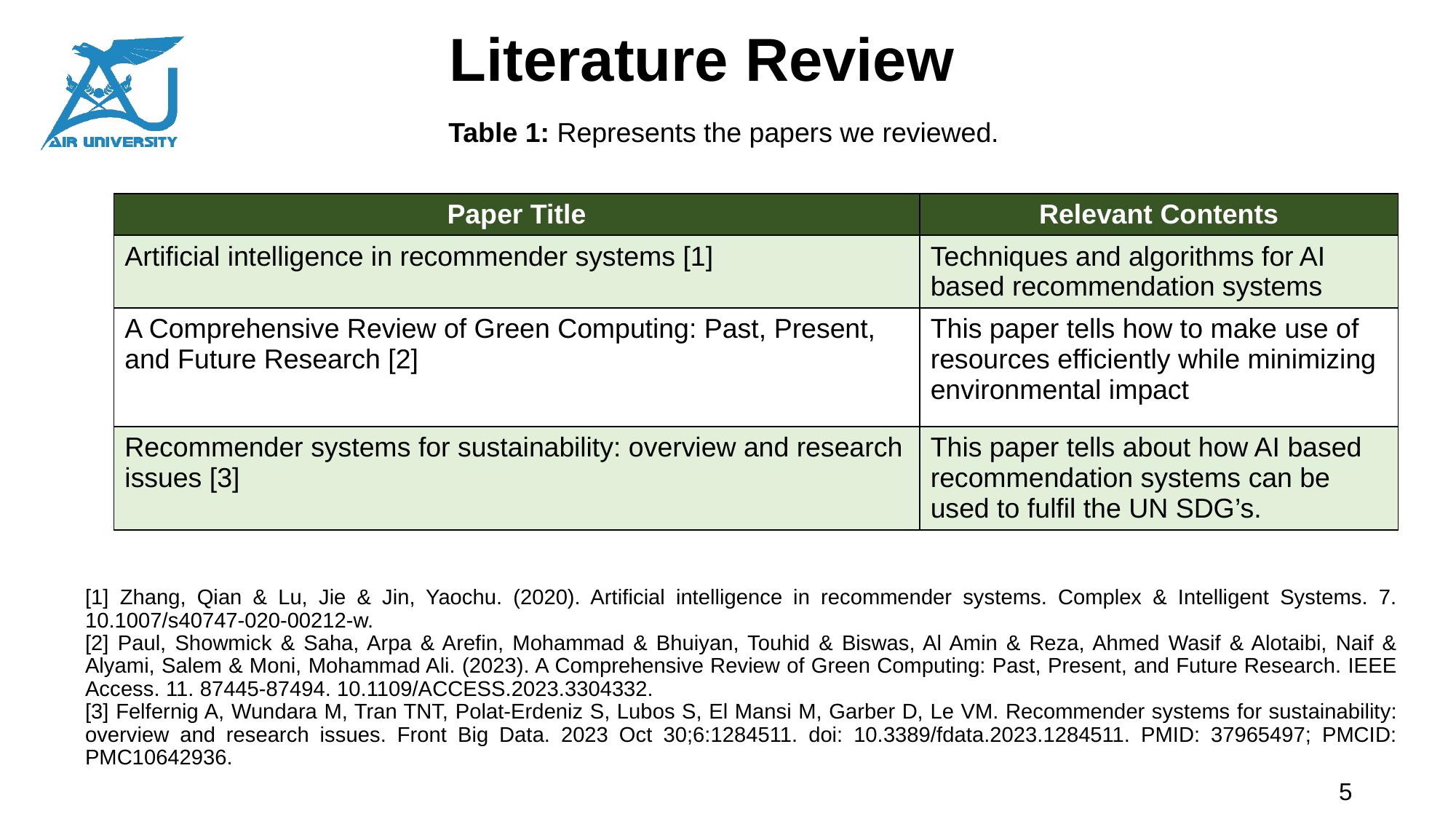

# Literature Review
Table 1: Represents the papers we reviewed.
| Paper Title | Relevant Contents |
| --- | --- |
| Artificial intelligence in recommender systems [1] | Techniques and algorithms for AI based recommendation systems |
| A Comprehensive Review of Green Computing: Past, Present, and Future Research [2] | This paper tells how to make use of resources efficiently while minimizing environmental impact |
| Recommender systems for sustainability: overview and research issues [3] | This paper tells about how AI based recommendation systems can be used to fulfil the UN SDG’s. |
[1] Zhang, Qian & Lu, Jie & Jin, Yaochu. (2020). Artificial intelligence in recommender systems. Complex & Intelligent Systems. 7. 10.1007/s40747-020-00212-w.
[2] Paul, Showmick & Saha, Arpa & Arefin, Mohammad & Bhuiyan, Touhid & Biswas, Al Amin & Reza, Ahmed Wasif & Alotaibi, Naif & Alyami, Salem & Moni, Mohammad Ali. (2023). A Comprehensive Review of Green Computing: Past, Present, and Future Research. IEEE Access. 11. 87445-87494. 10.1109/ACCESS.2023.3304332.
[3] Felfernig A, Wundara M, Tran TNT, Polat-Erdeniz S, Lubos S, El Mansi M, Garber D, Le VM. Recommender systems for sustainability: overview and research issues. Front Big Data. 2023 Oct 30;6:1284511. doi: 10.3389/fdata.2023.1284511. PMID: 37965497; PMCID: PMC10642936.

5